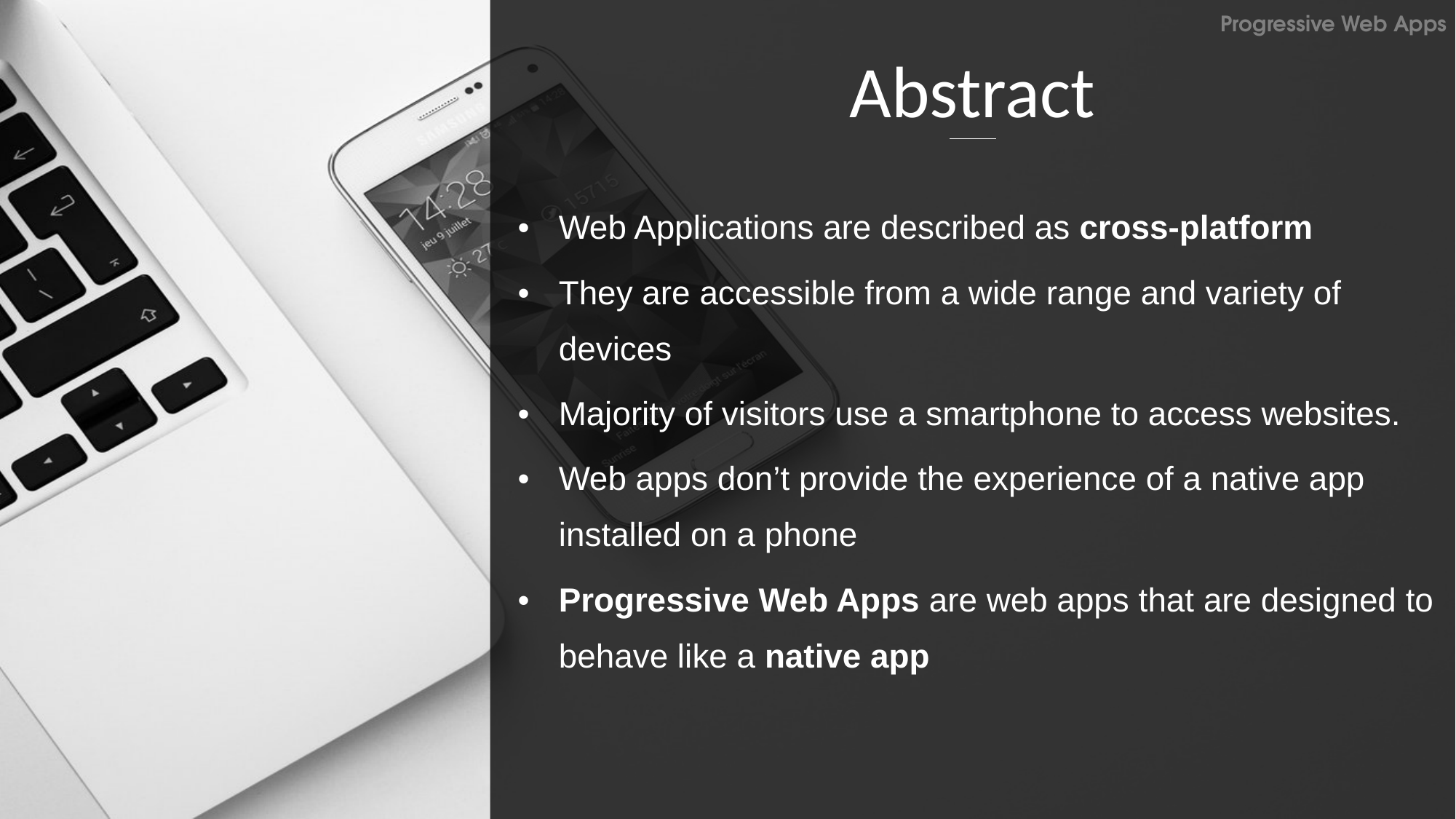

Web Applications are described as cross-platform
They are accessible from a wide range and variety of devices
Majority of visitors use a smartphone to access websites.
Web apps don’t provide the experience of a native app installed on a phone
Progressive Web Apps are web apps that are designed to behave like a native app
Progressive Web Apps
Abstract